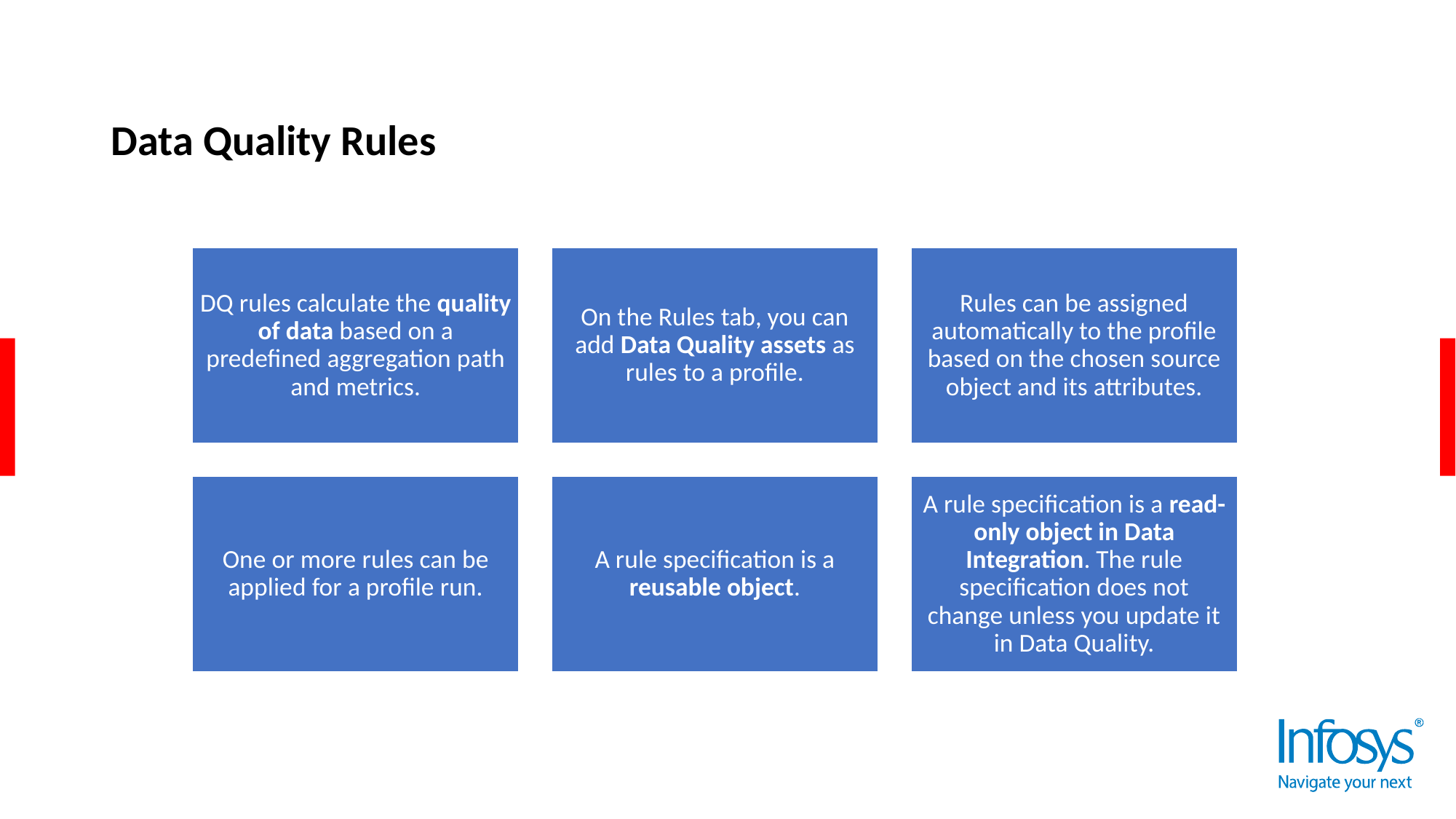

Data Quality Rules
DQ rules calculate the quality of data based on a predefined aggregation path and metrics.
On the Rules tab, you can add Data Quality assets as rules to a profile.
Rules can be assigned automatically to the profile based on the chosen source object and its attributes.
One or more rules can be applied for a profile run.
A rule specification is a reusable object.
A rule specification is a read-only object in Data Integration. The rule specification does not change unless you update it in Data Quality.